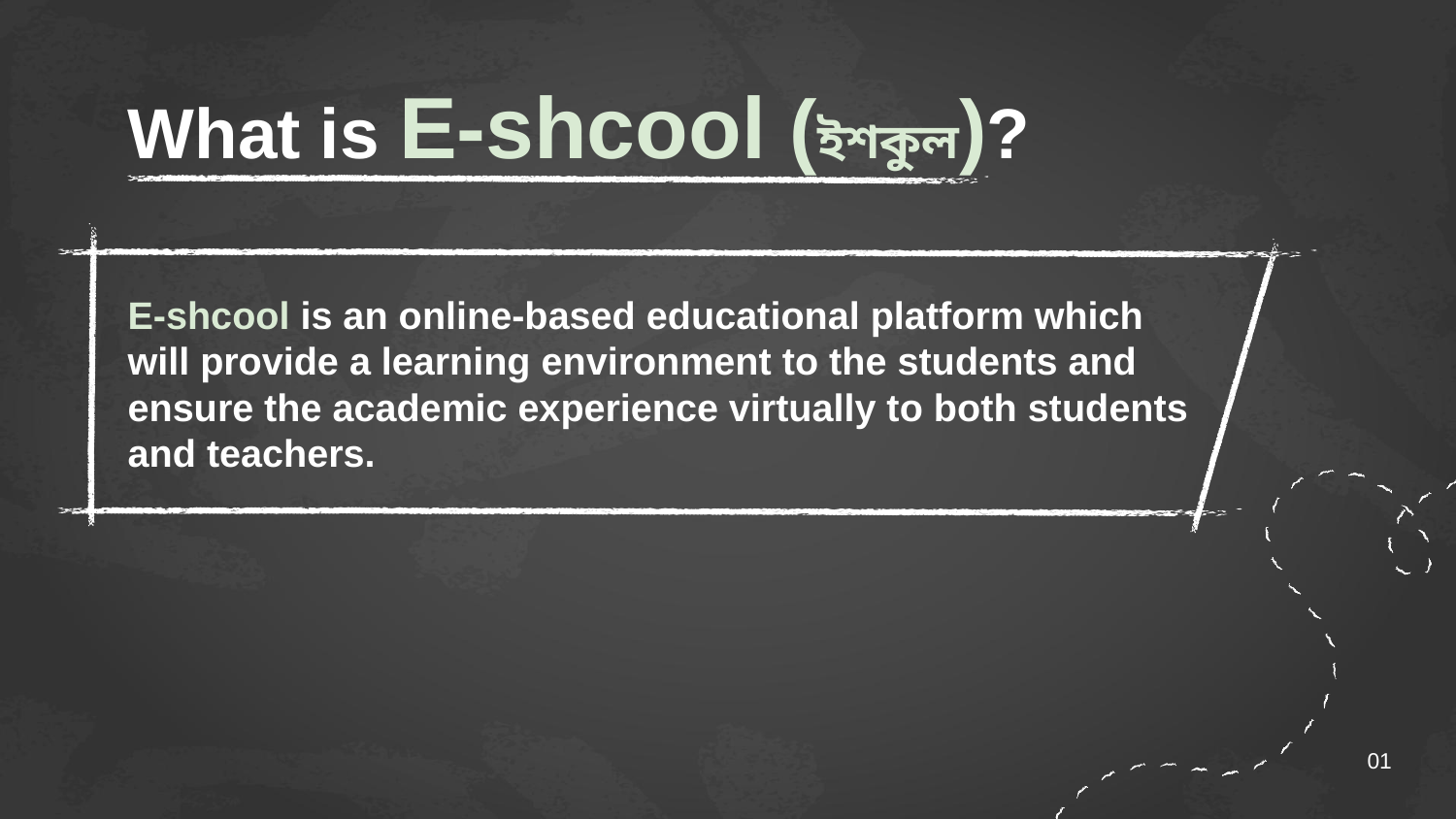

# What is E-shcool (ইশকুল)?

E-shcool is an online-based educational platform which
will provide a learning environment to the students and
ensure the academic experience virtually to both students
and teachers.

01